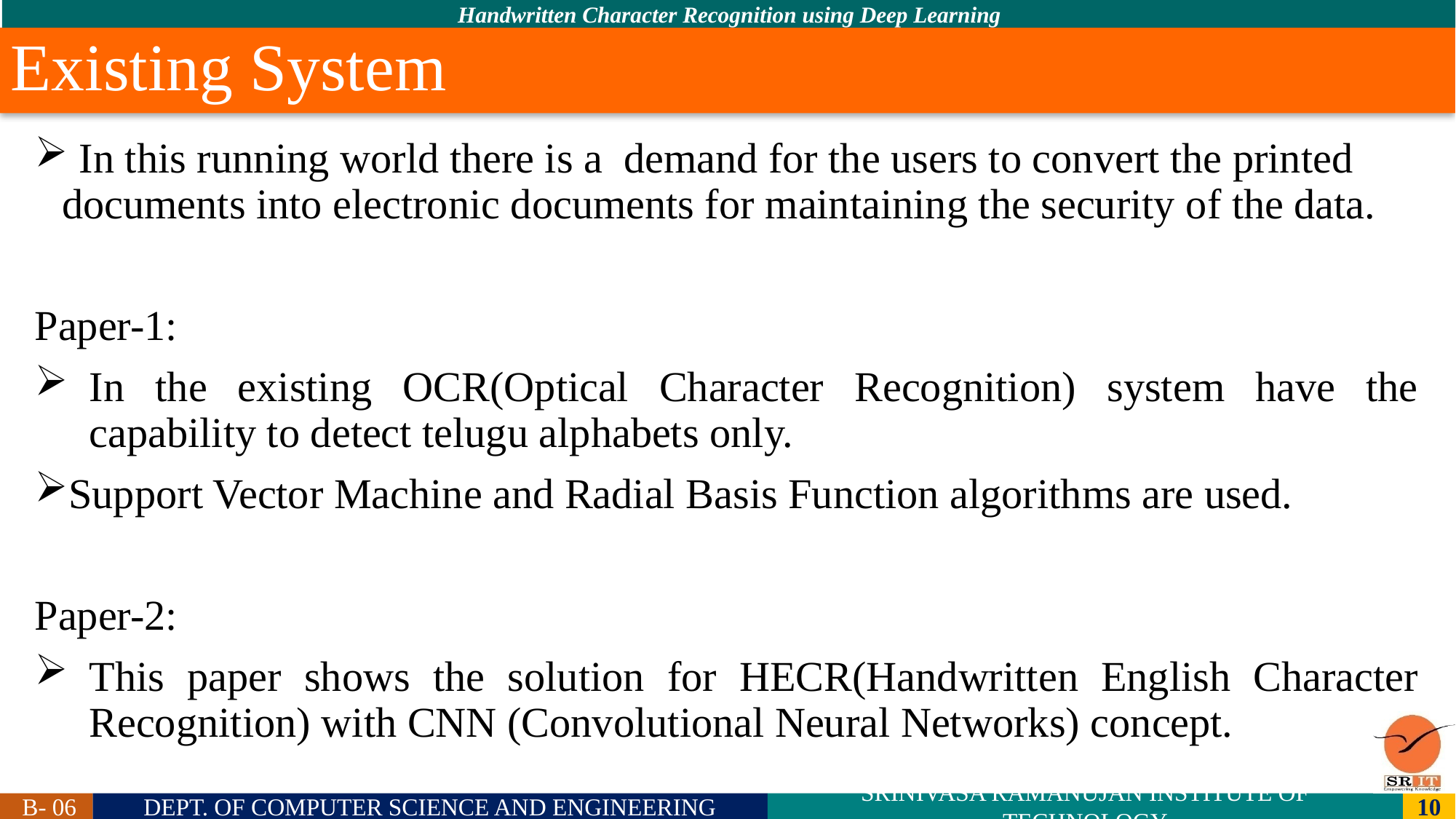

# Existing System
 In this running world there is a  demand for the users to convert the printed documents into electronic documents for maintaining the security of the data.

Paper-1:
In the existing OCR(Optical Character Recognition) system have the capability to detect telugu alphabets only.
Support Vector Machine and Radial Basis Function algorithms are used.

Paper-2:
This paper shows the solution for HECR(Handwritten English Character Recognition) with CNN (Convolutional Neural Networks) concept.